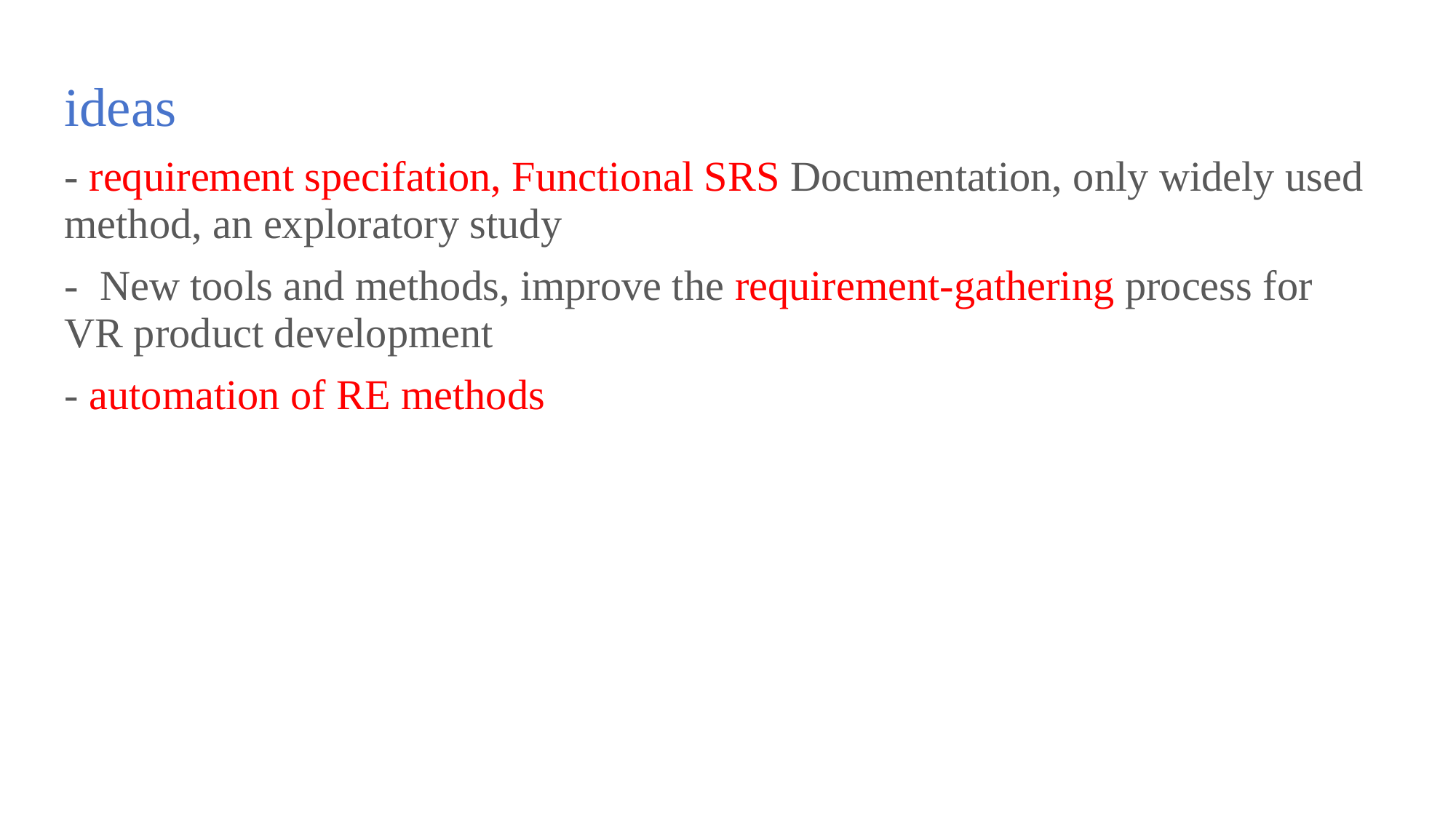

ideas
- requirement specifation, Functional SRS Documentation, only widely used method, an exploratory study
-  New tools and methods, improve the requirement-gathering process for VR product development
- automation of RE methods